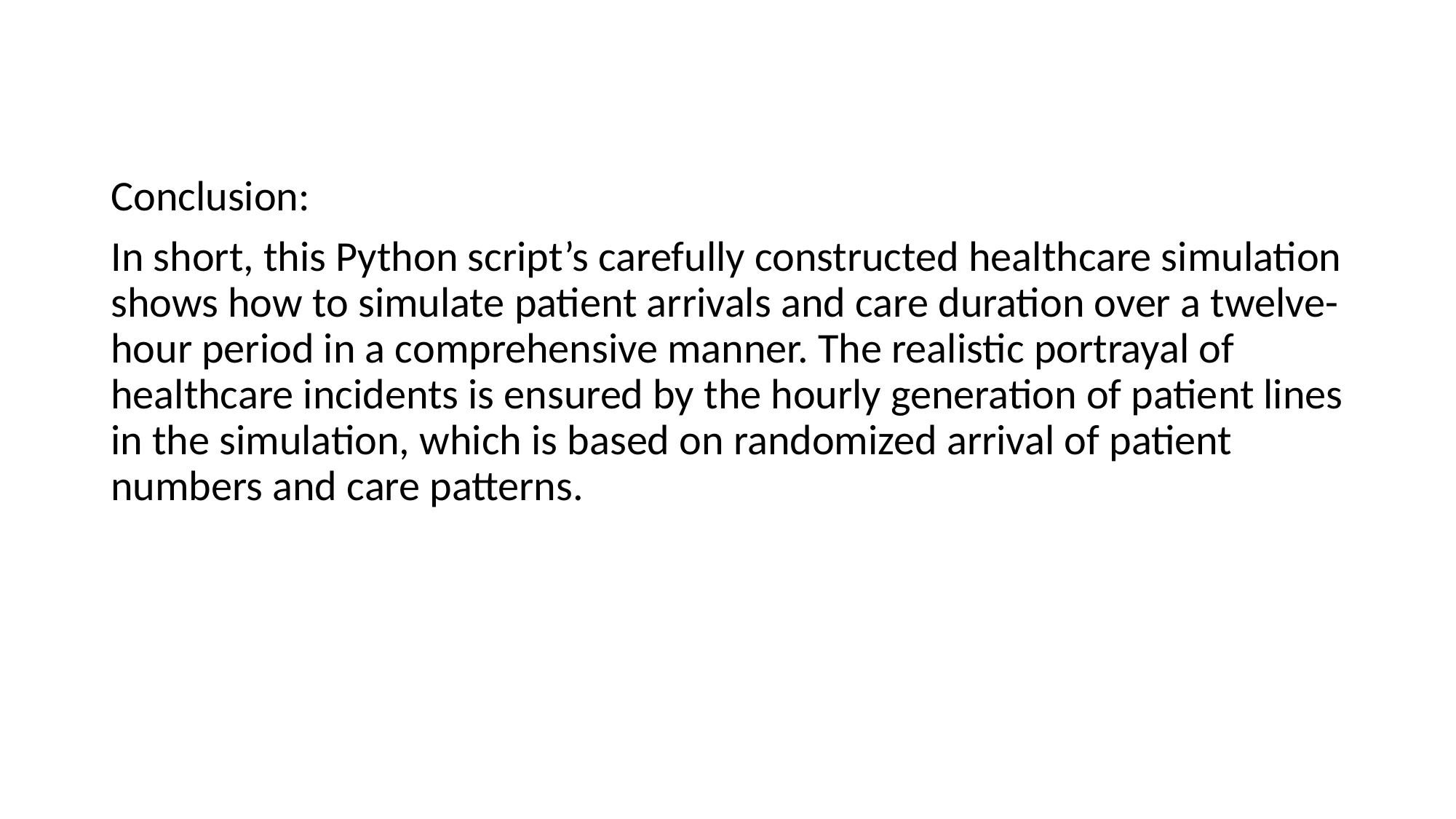

Conclusion:
In short, this Python script’s carefully constructed healthcare simulation shows how to simulate patient arrivals and care duration over a twelve-hour period in a comprehensive manner. The realistic portrayal of healthcare incidents is ensured by the hourly generation of patient lines in the simulation, which is based on randomized arrival of patient numbers and care patterns.